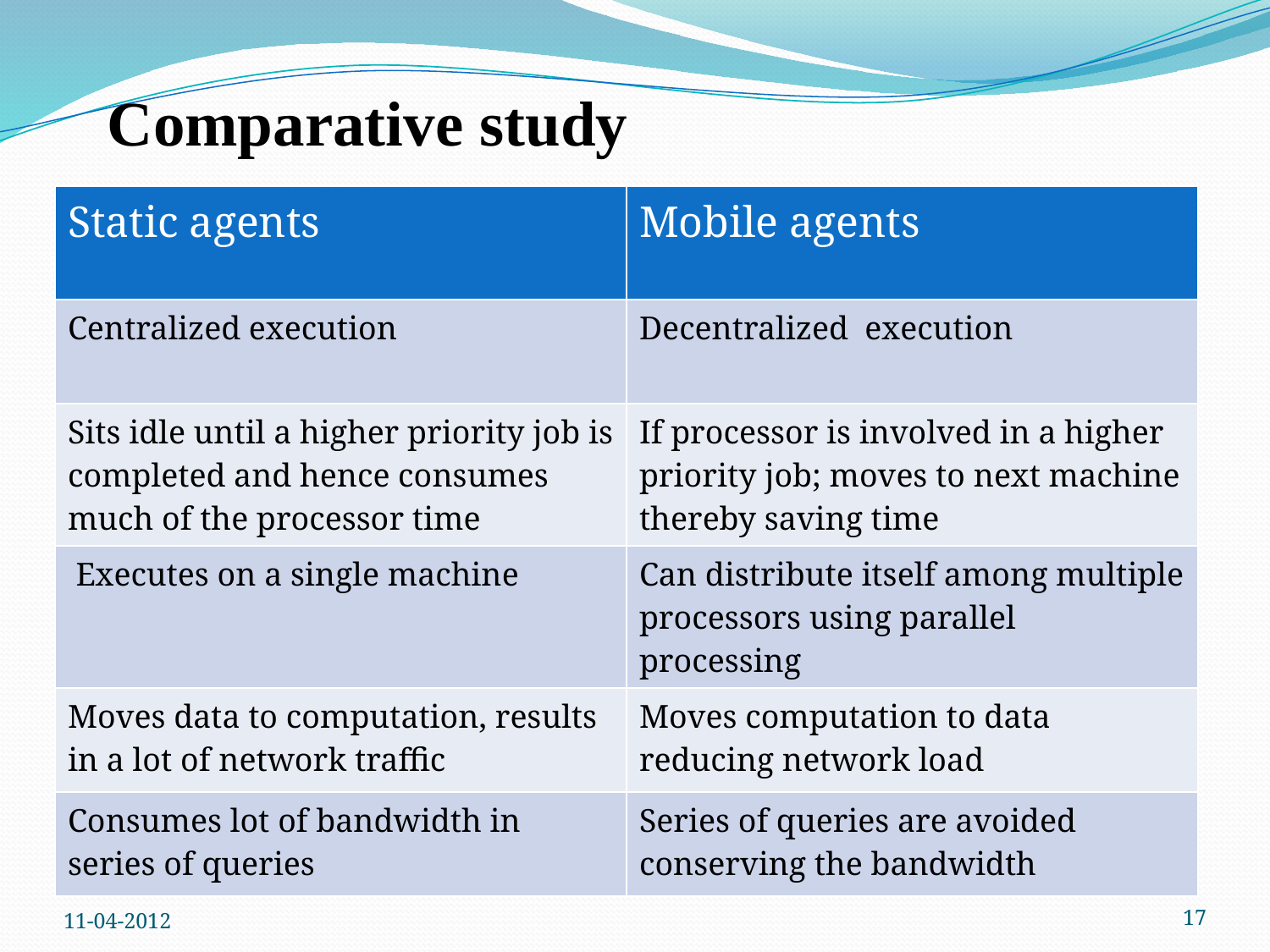

Comparative study

# Comparative study
| Static agents | Mobile agents |
| --- | --- |
| Centralized execution | Decentralized execution |
| Sits idle until a higher priority job is completed and hence consumes much of the processor time | If processor is involved in a higher priority job; moves to next machine thereby saving time |
| Executes on a single machine | Can distribute itself among multiple processors using parallel processing |
| Moves data to computation, results in a lot of network traffic | Moves computation to data reducing network load |
| Consumes lot of bandwidth in series of queries | Series of queries are avoided conserving the bandwidth |
11-04-2012
17